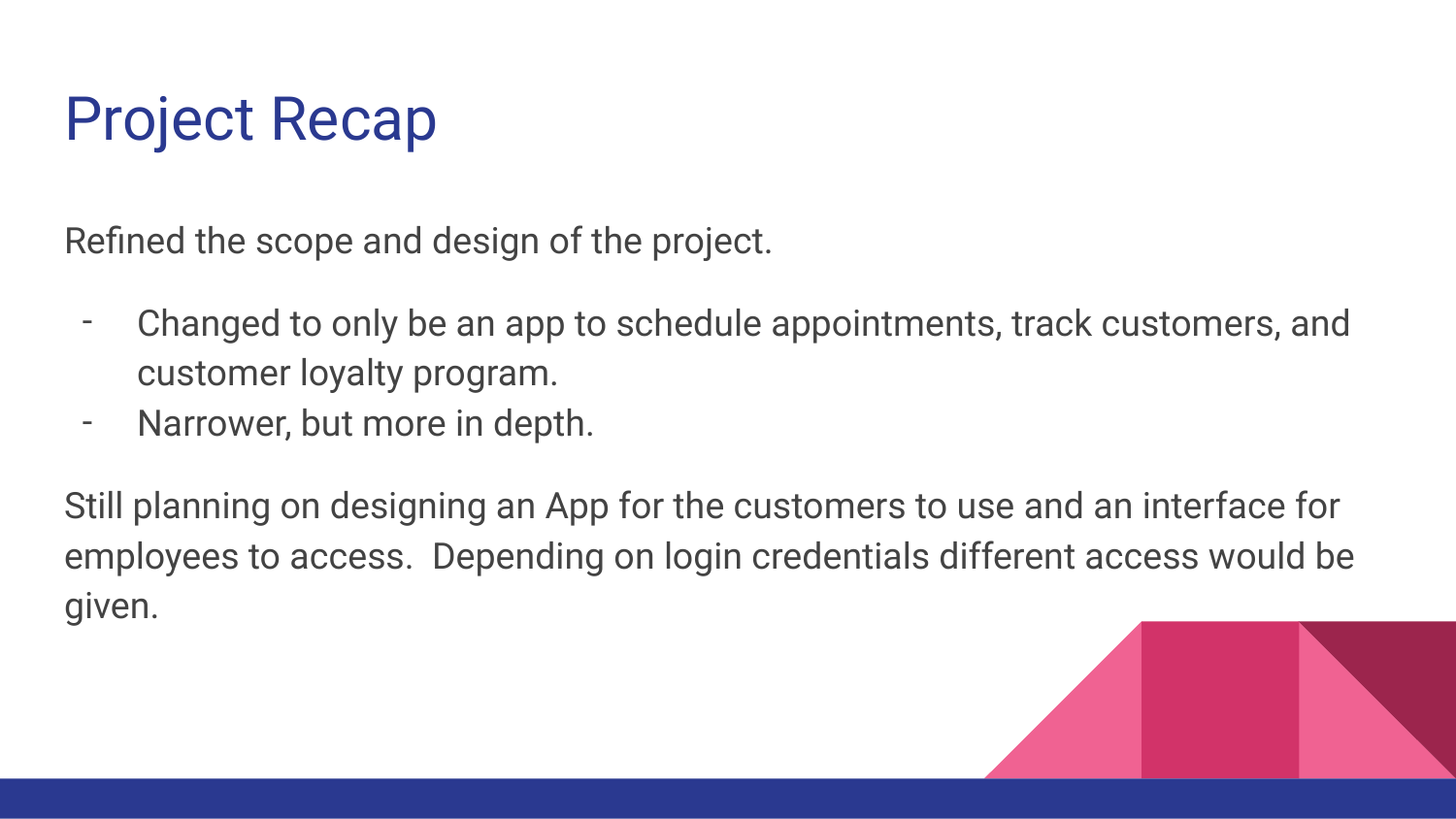

# Project Recap
Refined the scope and design of the project.
Changed to only be an app to schedule appointments, track customers, and customer loyalty program.
Narrower, but more in depth.
Still planning on designing an App for the customers to use and an interface for employees to access.  Depending on login credentials different access would be given.